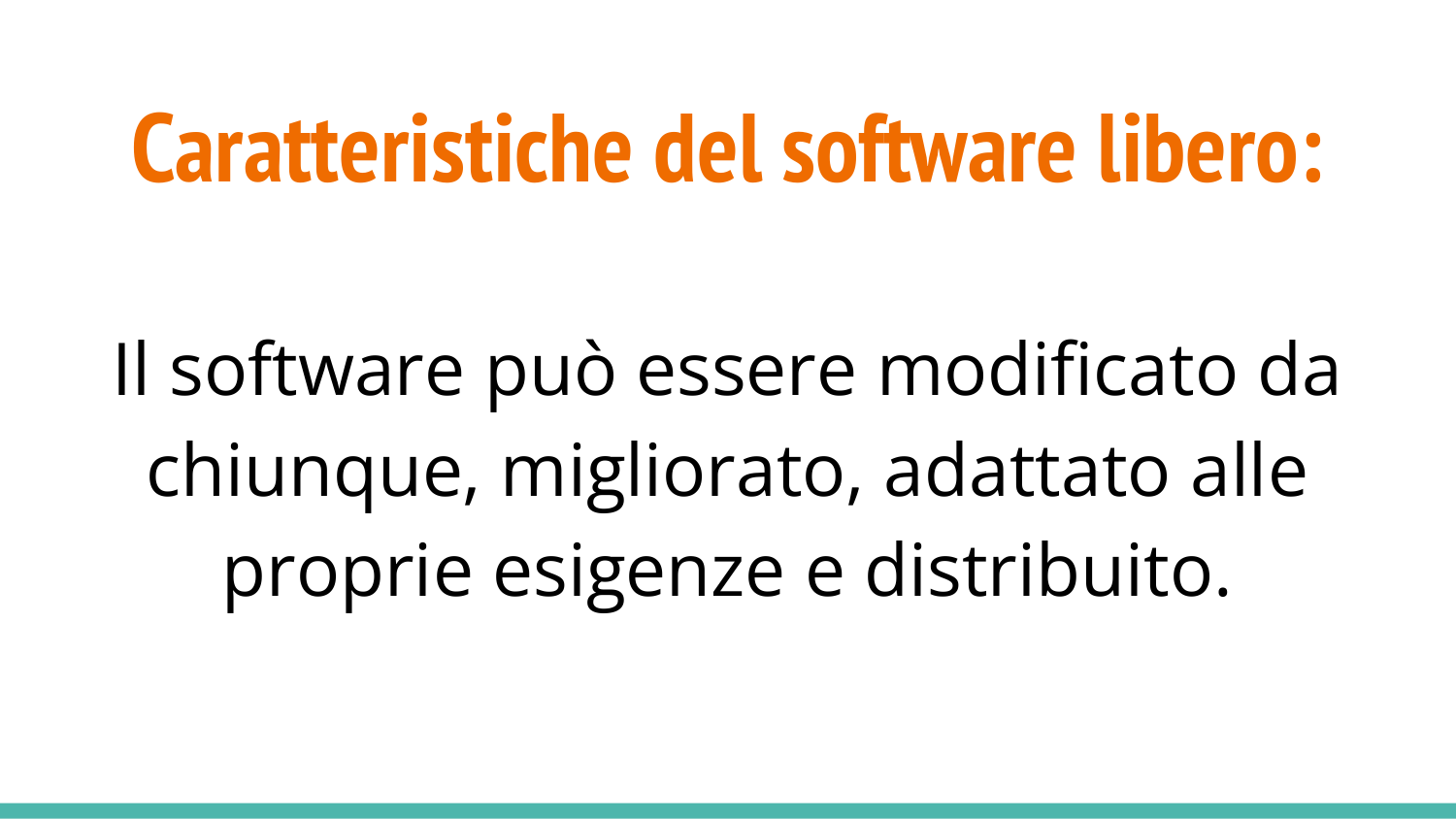

# Caratteristiche del software libero:

Il software può essere modificato da chiunque, migliorato, adattato alle proprie esigenze e distribuito.